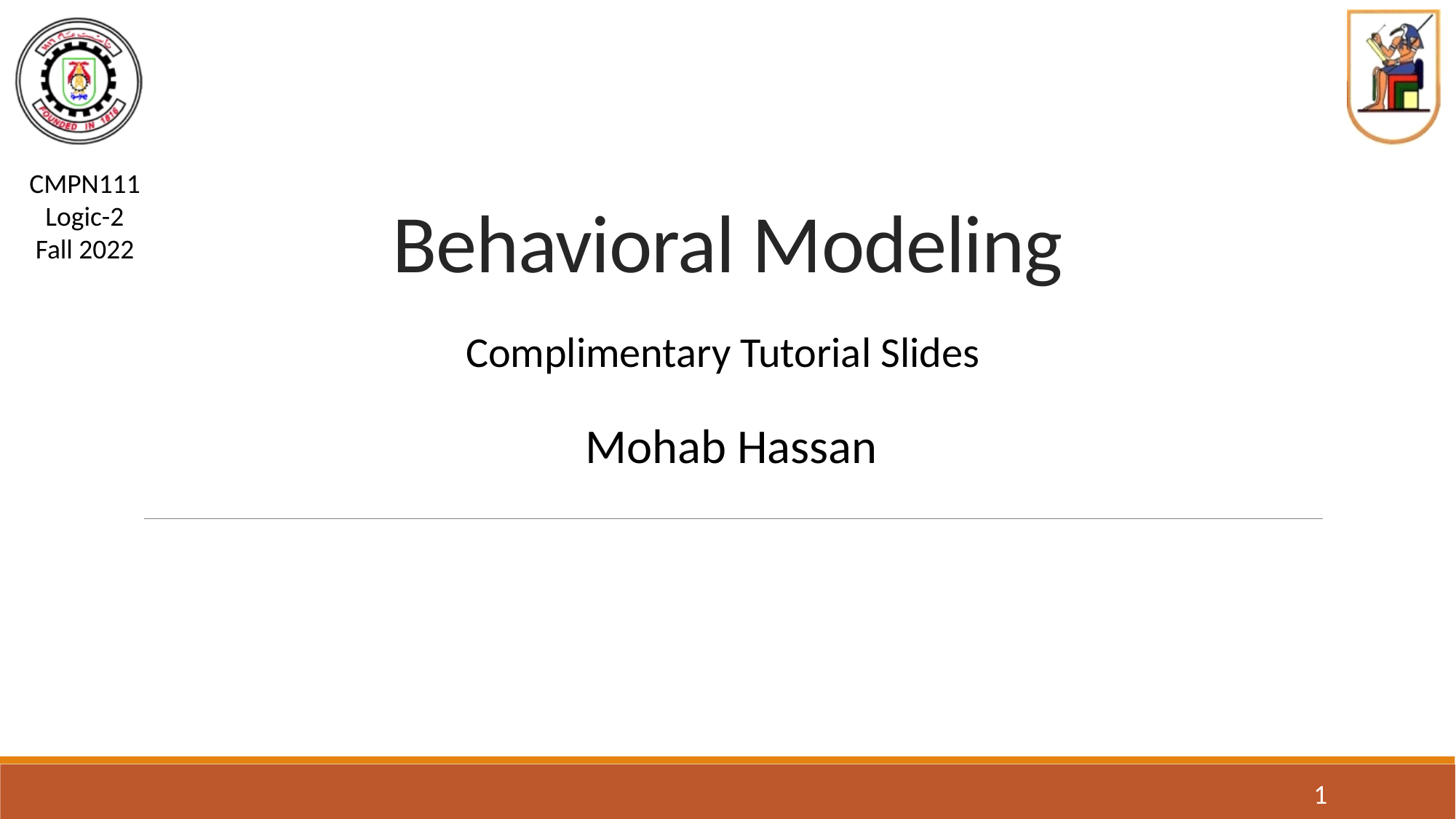

# Behavioral Modeling
Complimentary Tutorial Slides
Mohab Hassan

1